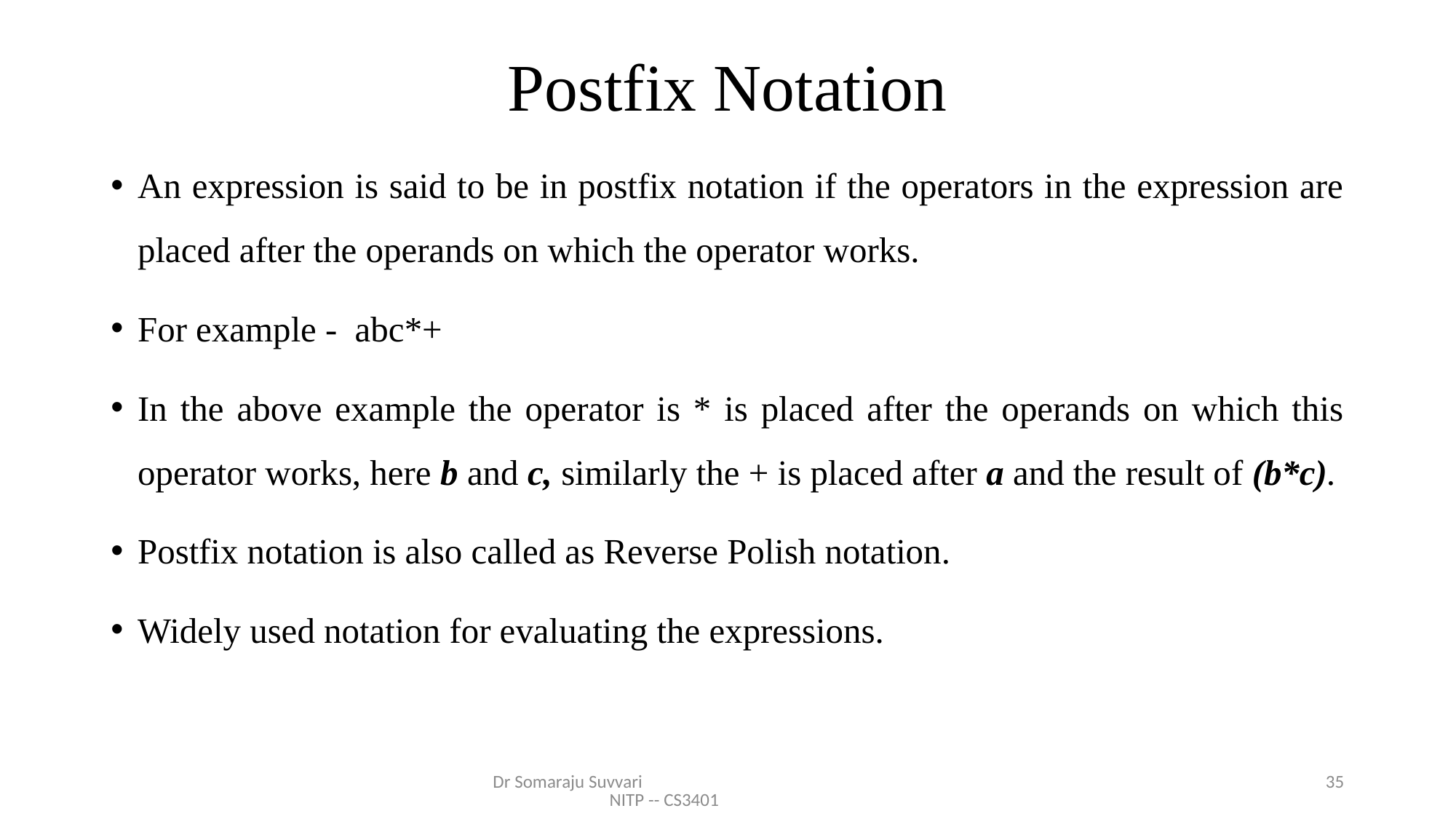

# Postfix Notation
An expression is said to be in postfix notation if the operators in the expression are placed after the operands on which the operator works.
For example -  abc*+
In the above example the operator is * is placed after the operands on which this operator works, here b and c, similarly the + is placed after a and the result of (b*c).
Postfix notation is also called as Reverse Polish notation.
Widely used notation for evaluating the expressions.
Dr Somaraju Suvvari                                                                                                        NITP -- CS3401
35